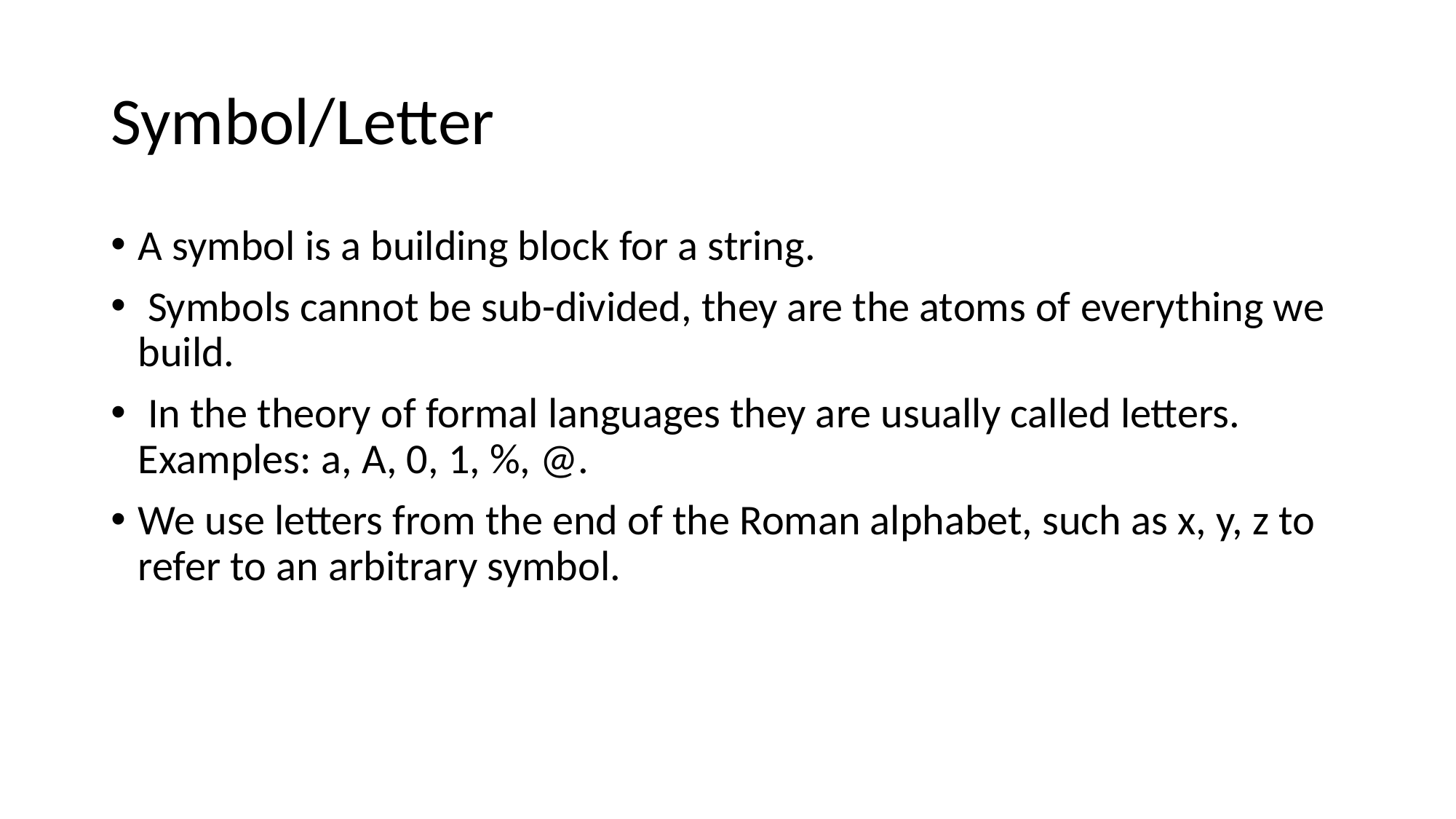

# Symbol/Letter
A symbol is a building block for a string.
 Symbols cannot be sub-divided, they are the atoms of everything we build.
 In the theory of formal languages they are usually called letters. Examples: a, A, 0, 1, %, @.
We use letters from the end of the Roman alphabet, such as x, y, z to refer to an arbitrary symbol.